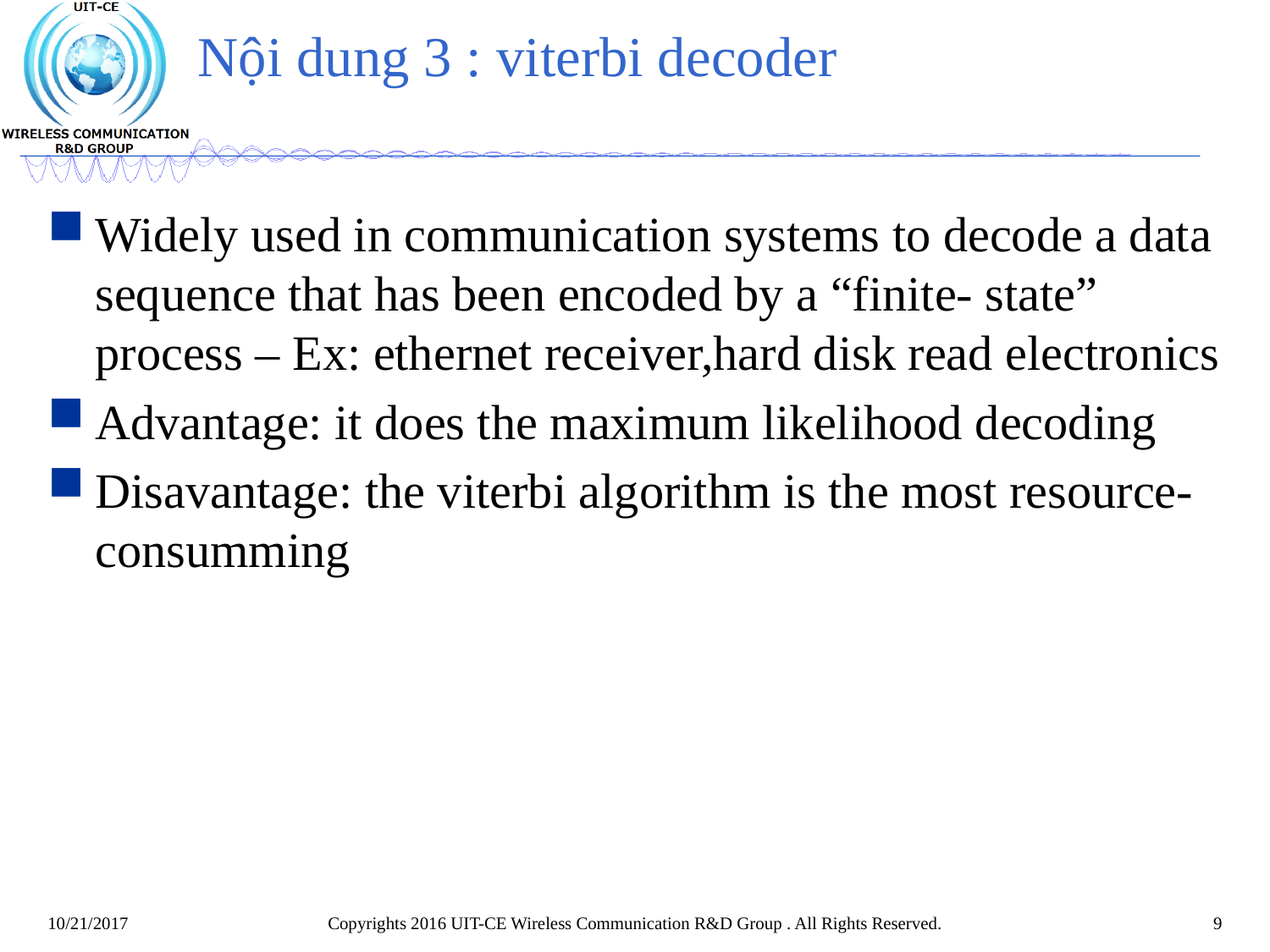

# Nội dung 3 : viterbi decoder
Widely used in communication systems to decode a data sequence that has been encoded by a “finite‐ state” process – Ex: ethernet receiver,hard disk read electronics
Advantage: it does the maximum likelihood decoding
Disavantage: the viterbi algorithm is the most resource- consumming

Copyrights 2016 UIT-CE Wireless Communication R&D Group . All Rights Reserved.
9
10/21/2017